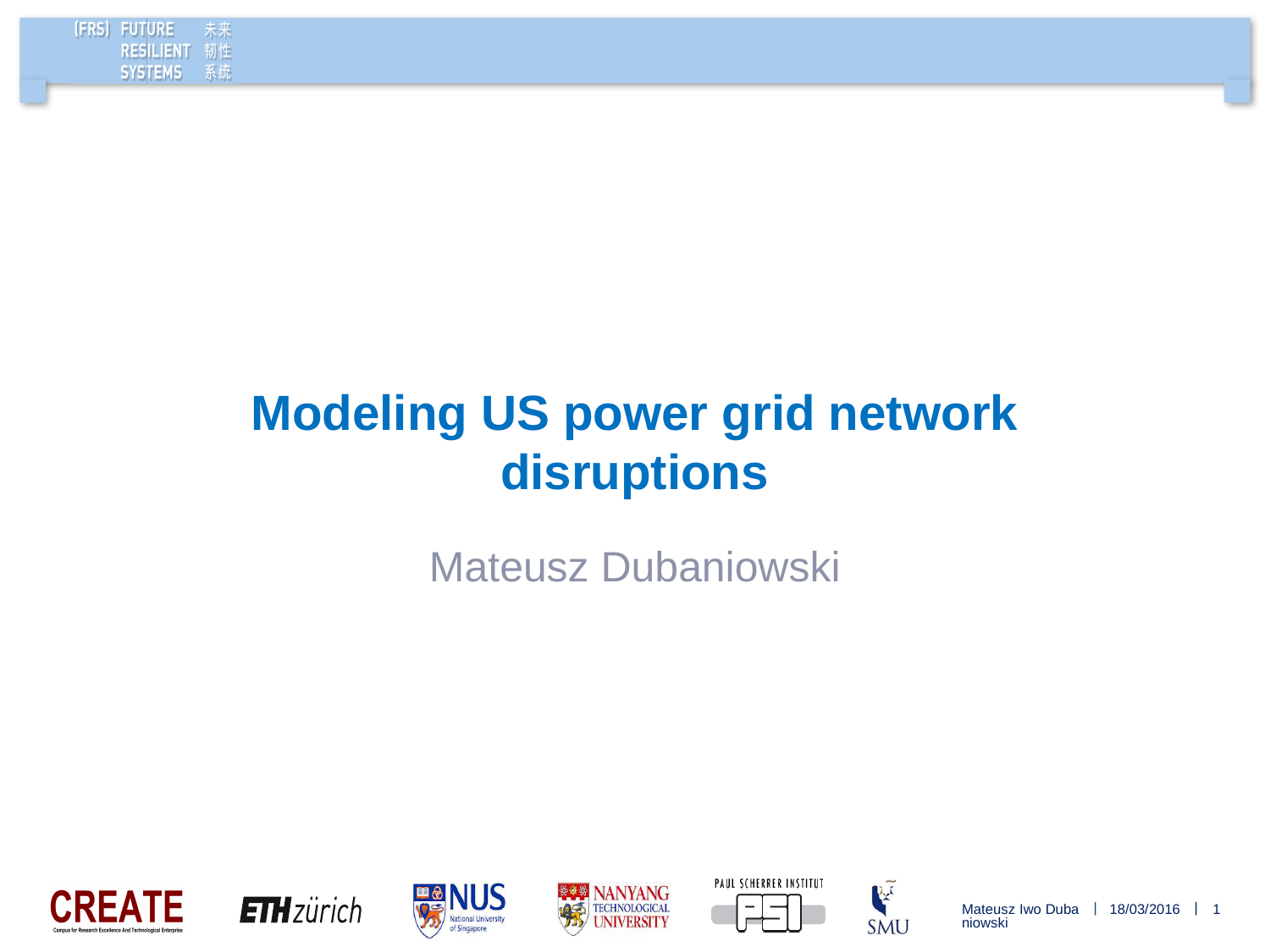

# Modeling US power grid network disruptions
Mateusz Dubaniowski
Mateusz Iwo Dubaniowski
18/03/2016
1